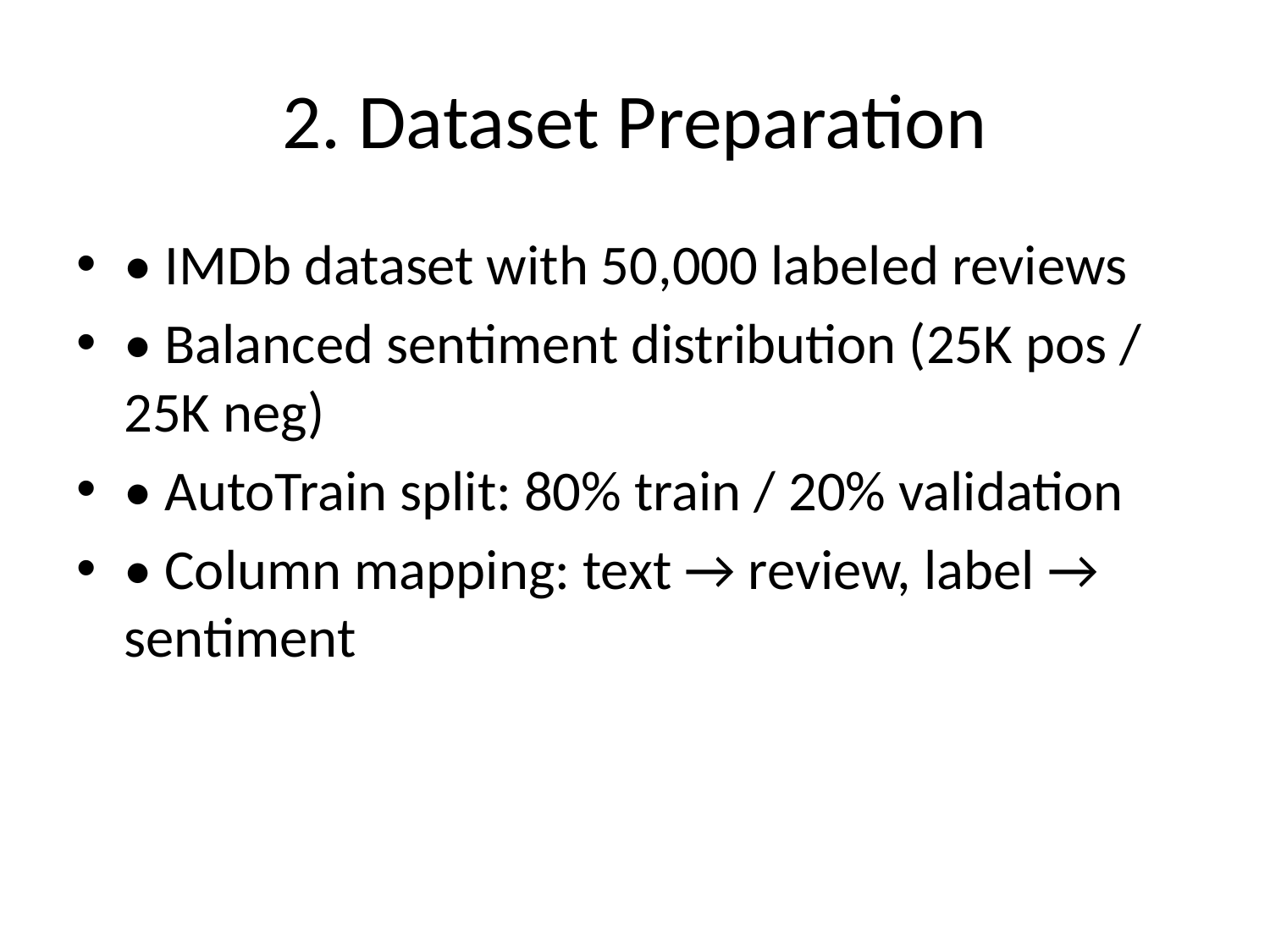

# 2. Dataset Preparation
• IMDb dataset with 50,000 labeled reviews
• Balanced sentiment distribution (25K pos / 25K neg)
• AutoTrain split: 80% train / 20% validation
• Column mapping: text → review, label → sentiment